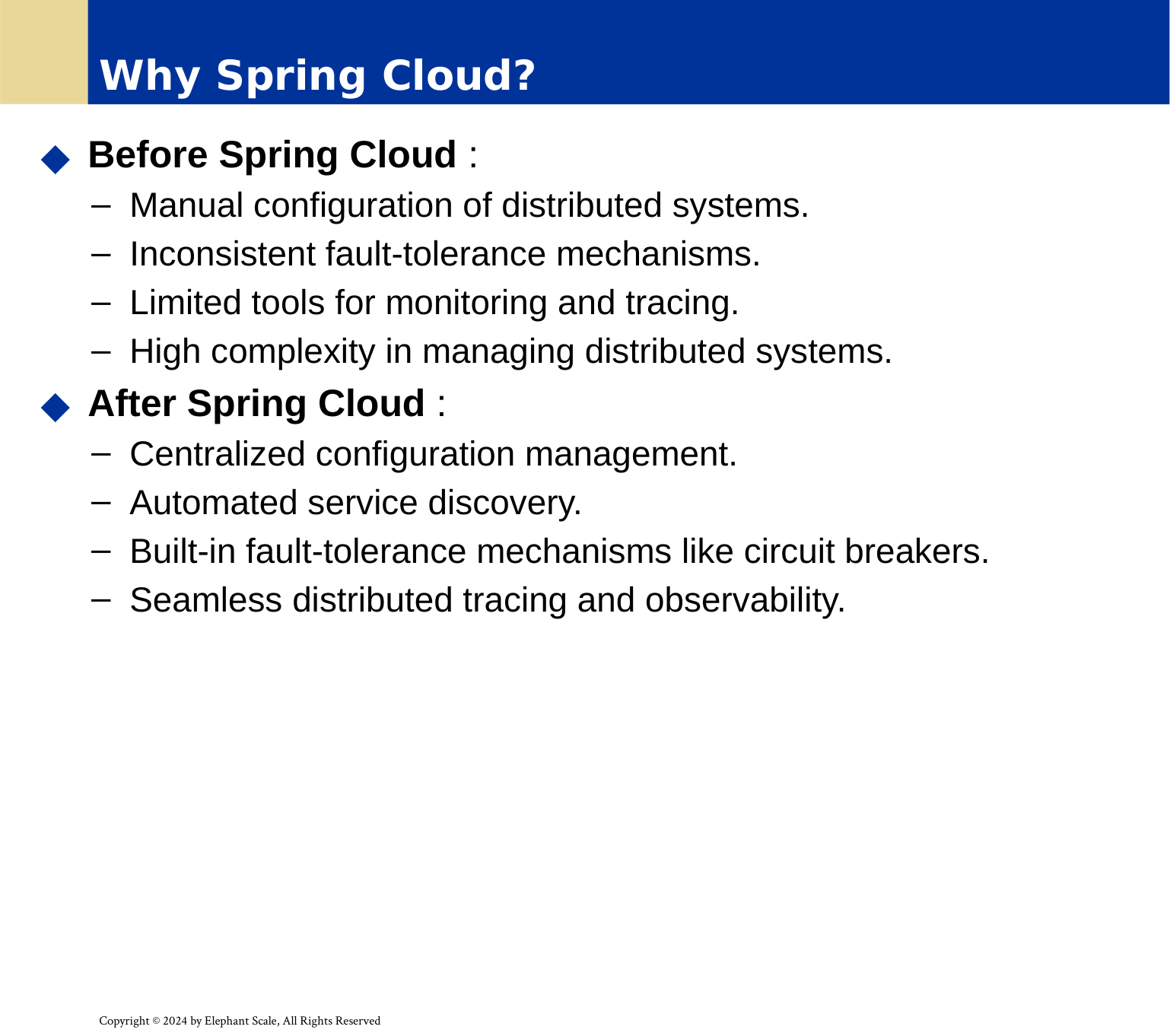

# Why Spring Cloud?
 Before Spring Cloud :
 Manual configuration of distributed systems.
 Inconsistent fault-tolerance mechanisms.
 Limited tools for monitoring and tracing.
 High complexity in managing distributed systems.
 After Spring Cloud :
 Centralized configuration management.
 Automated service discovery.
 Built-in fault-tolerance mechanisms like circuit breakers.
 Seamless distributed tracing and observability.
Copyright © 2024 by Elephant Scale, All Rights Reserved